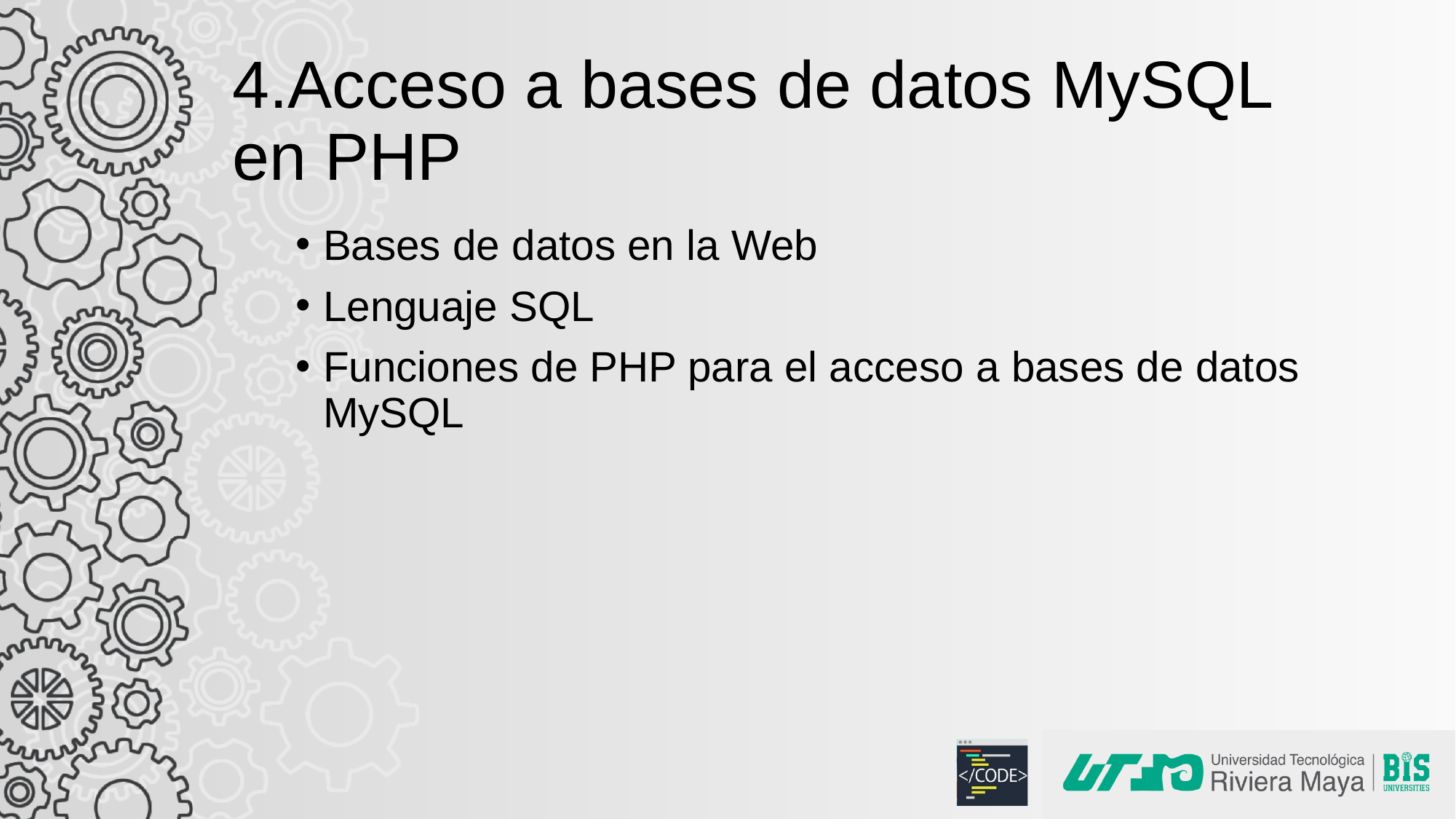

# 4.Acceso a bases de datos MySQL en PHP
Bases de datos en la Web
Lenguaje SQL
Funciones de PHP para el acceso a bases de datos MySQL